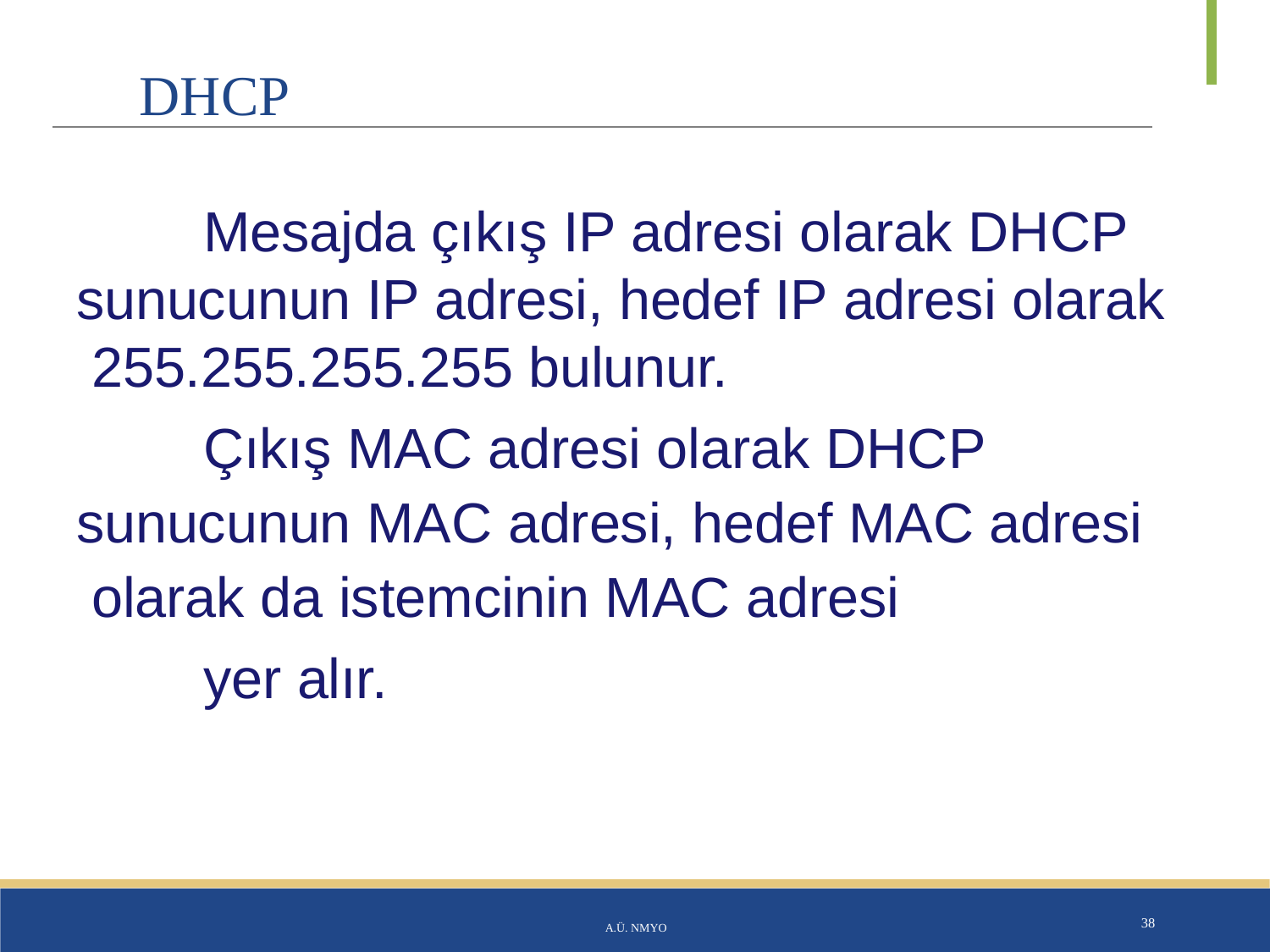

# DHCP
Mesajda çıkış IP adresi olarak DHCP  sunucunun IP adresi, hedef IP adresi olarak  255.255.255.255 bulunur.
Çıkış MAC adresi olarak DHCP  sunucunun MAC adresi, hedef MAC adresi  olarak da istemcinin MAC adresi
yer alır.
A.Ü. NMYO
38